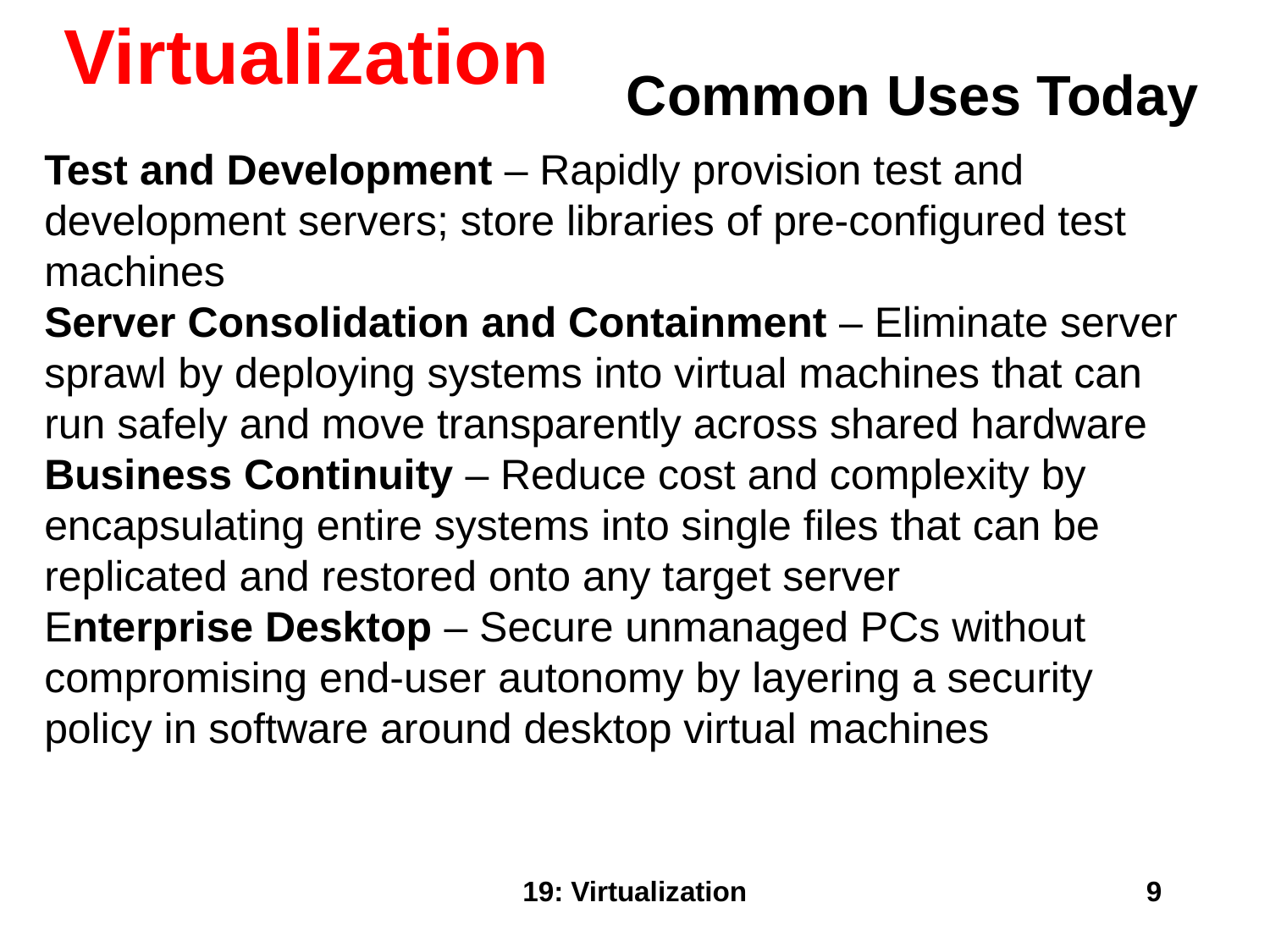

Virtualization
Common Uses Today
Test and Development – Rapidly provision test and
development servers; store libraries of pre-configured test machines
Server Consolidation and Containment – Eliminate server sprawl by deploying systems into virtual machines that can run safely and move transparently across shared hardware
Business Continuity – Reduce cost and complexity by encapsulating entire systems into single files that can be replicated and restored onto any target server
Enterprise Desktop – Secure unmanaged PCs without compromising end-user autonomy by layering a security policy in software around desktop virtual machines

19: Virtualization
9